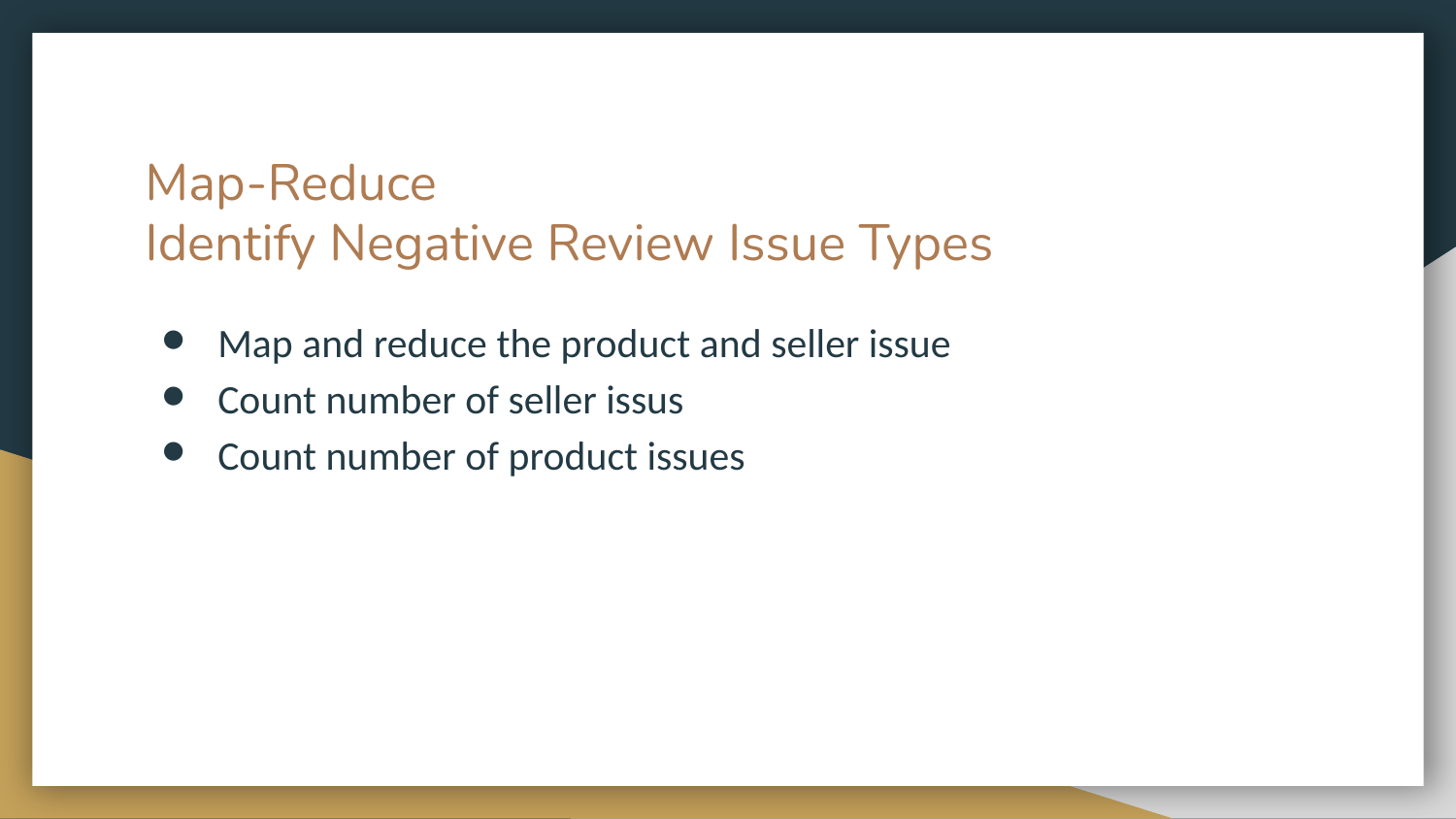

# Map-Reduce
Identify Negative Review Issue Types
Map and reduce the product and seller issue
Count number of seller issus
Count number of product issues